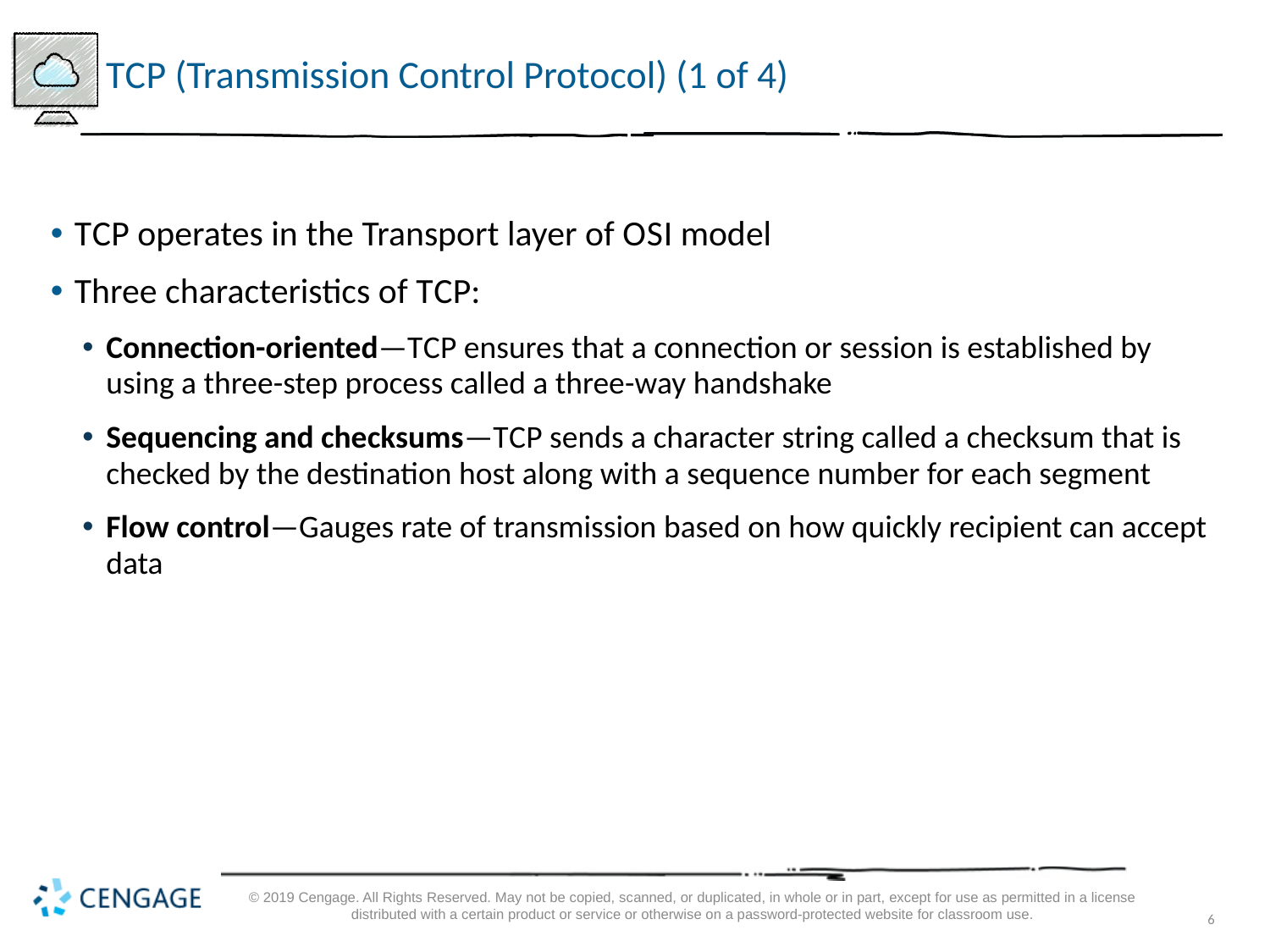

# T C P (Transmission Control Protocol) (1 of 4)
T C P operates in the Transport layer of O S I model
Three characteristics of T C P:
Connection-oriented—T C P ensures that a connection or session is established by using a three-step process called a three-way handshake
Sequencing and checksums—T C P sends a character string called a checksum that is checked by the destination host along with a sequence number for each segment
Flow control—Gauges rate of transmission based on how quickly recipient can accept data
© 2019 Cengage. All Rights Reserved. May not be copied, scanned, or duplicated, in whole or in part, except for use as permitted in a license distributed with a certain product or service or otherwise on a password-protected website for classroom use.